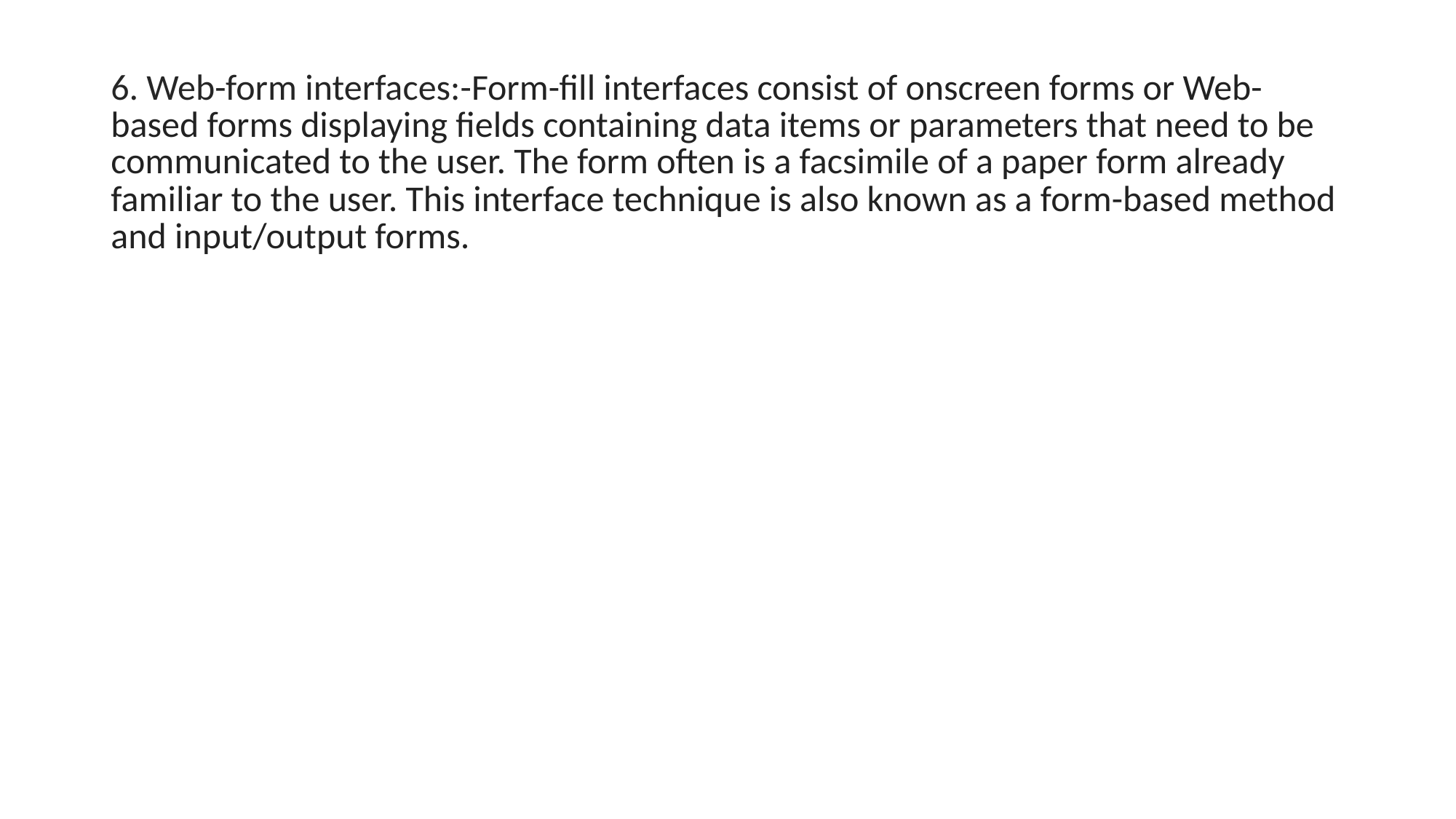

#
6. Web-form interfaces:-Form-fill interfaces consist of onscreen forms or Web-based forms displaying fields containing data items or parameters that need to be communicated to the user. The form often is a facsimile of a paper form already familiar to the user. This interface technique is also known as a form-based method and input/output forms.